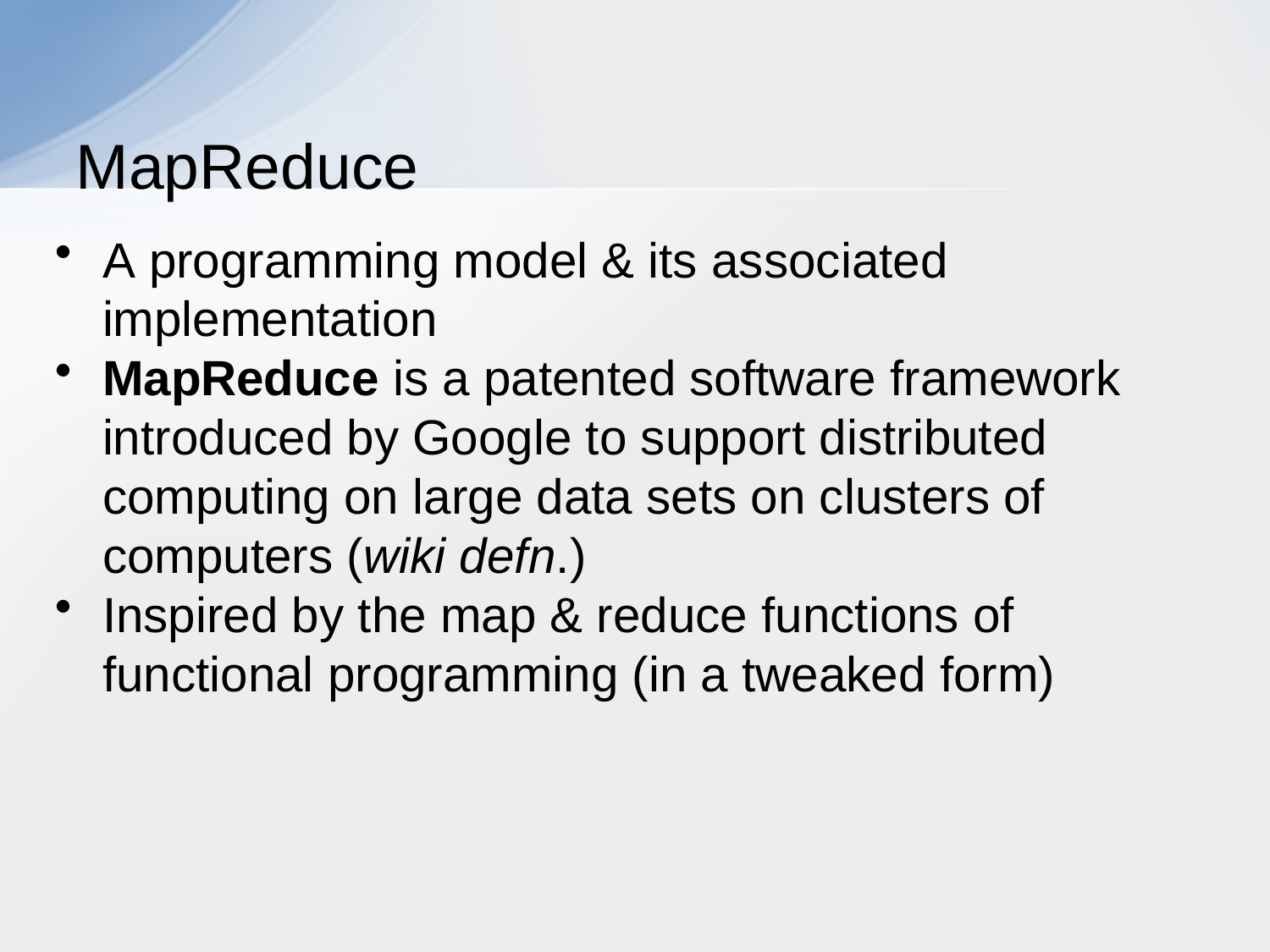

# MapReduce
A programming model & its associated implementation
MapReduce is a patented software framework introduced by Google to support distributed computing on large data sets on clusters of computers (wiki defn.)
Inspired by the map & reduce functions of functional programming (in a tweaked form)